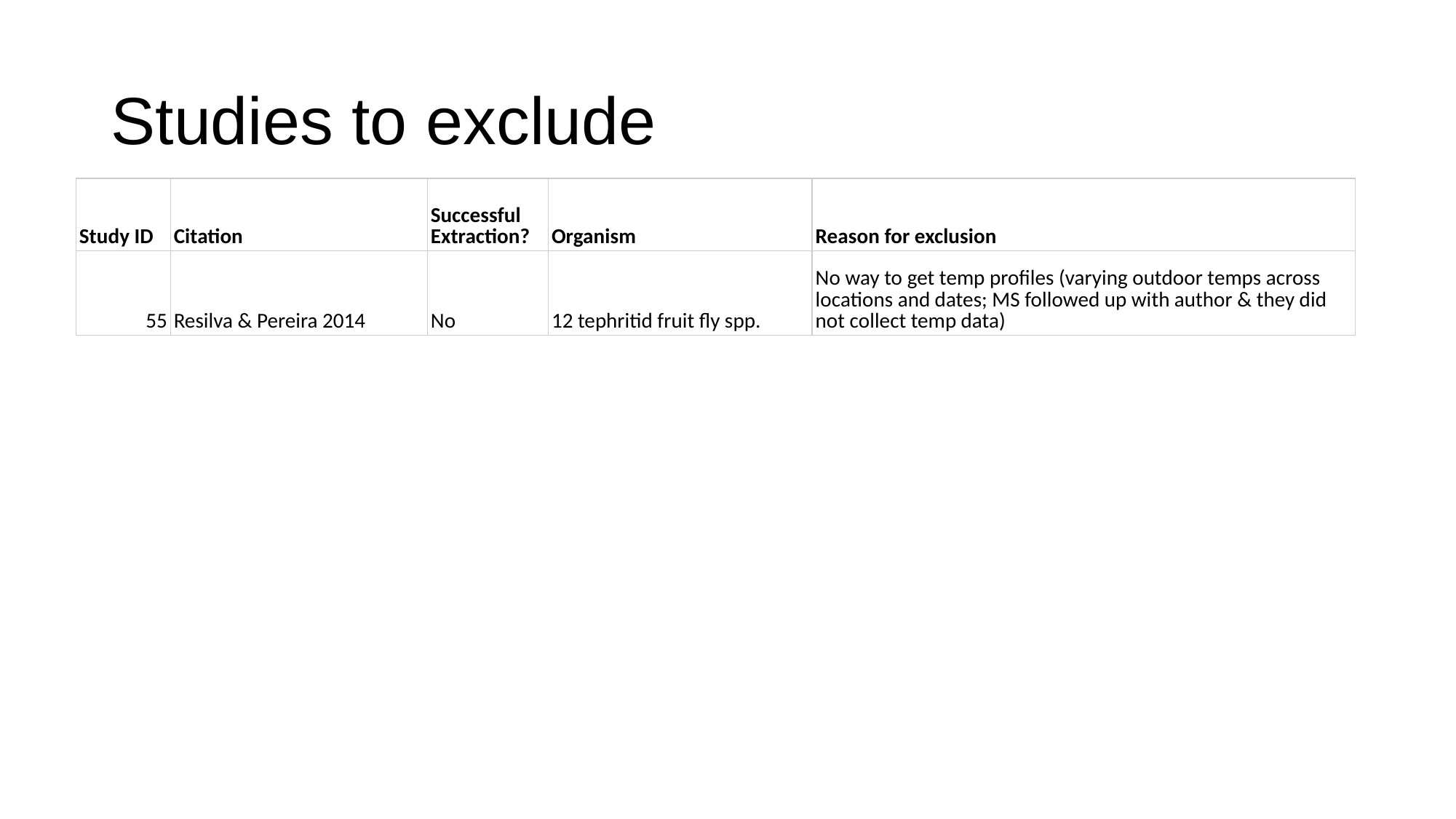

# Studies to exclude
| Study ID | Citation | Successful Extraction? | Organism | Reason for exclusion |
| --- | --- | --- | --- | --- |
| 55 | Resilva & Pereira 2014 | No | 12 tephritid fruit fly spp. | No way to get temp profiles (varying outdoor temps across locations and dates; MS followed up with author & they did not collect temp data) |